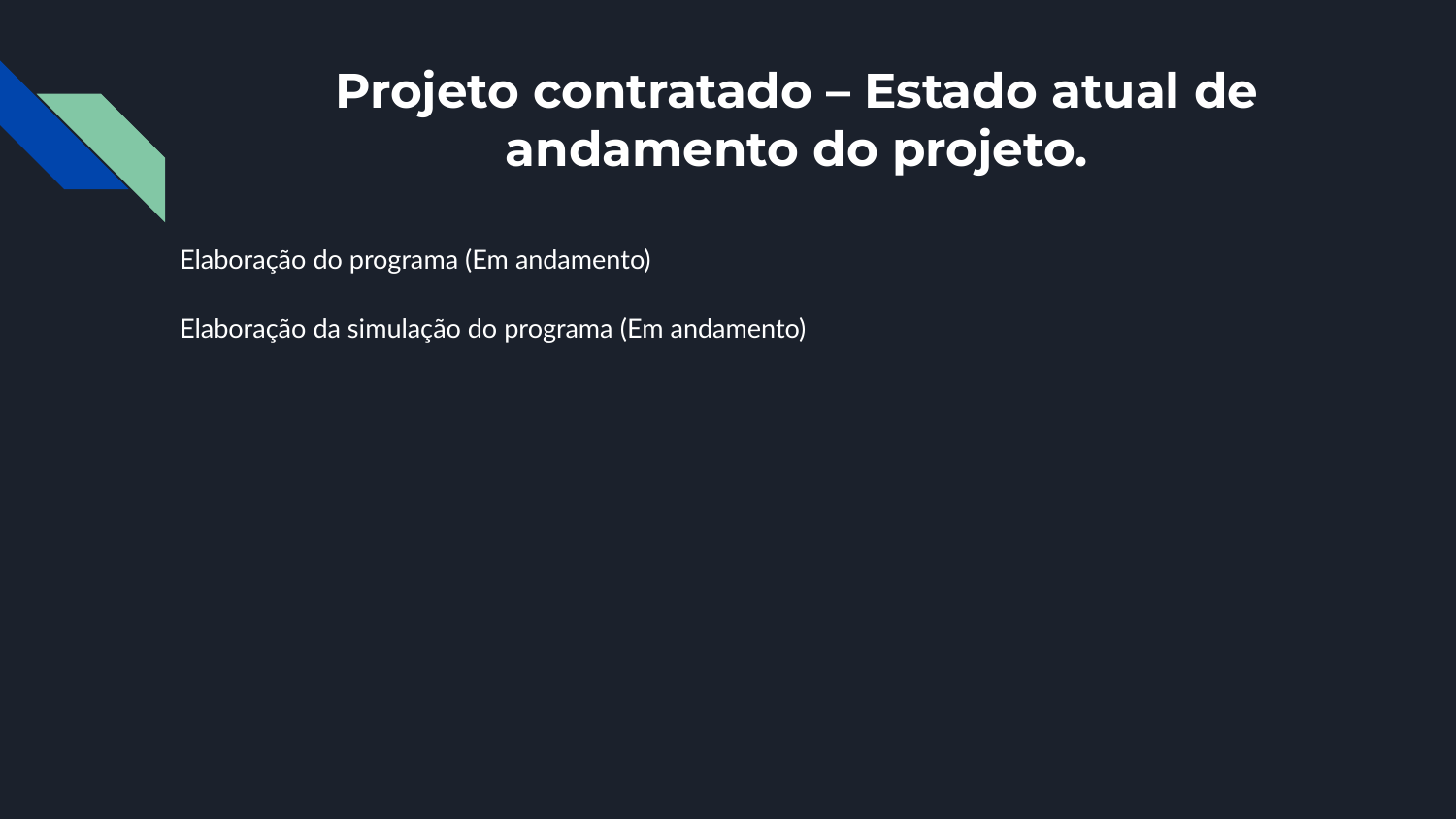

# Projeto contratado – Estado atual de andamento do projeto.
Elaboração do programa (Em andamento)
Elaboração da simulação do programa (Em andamento)